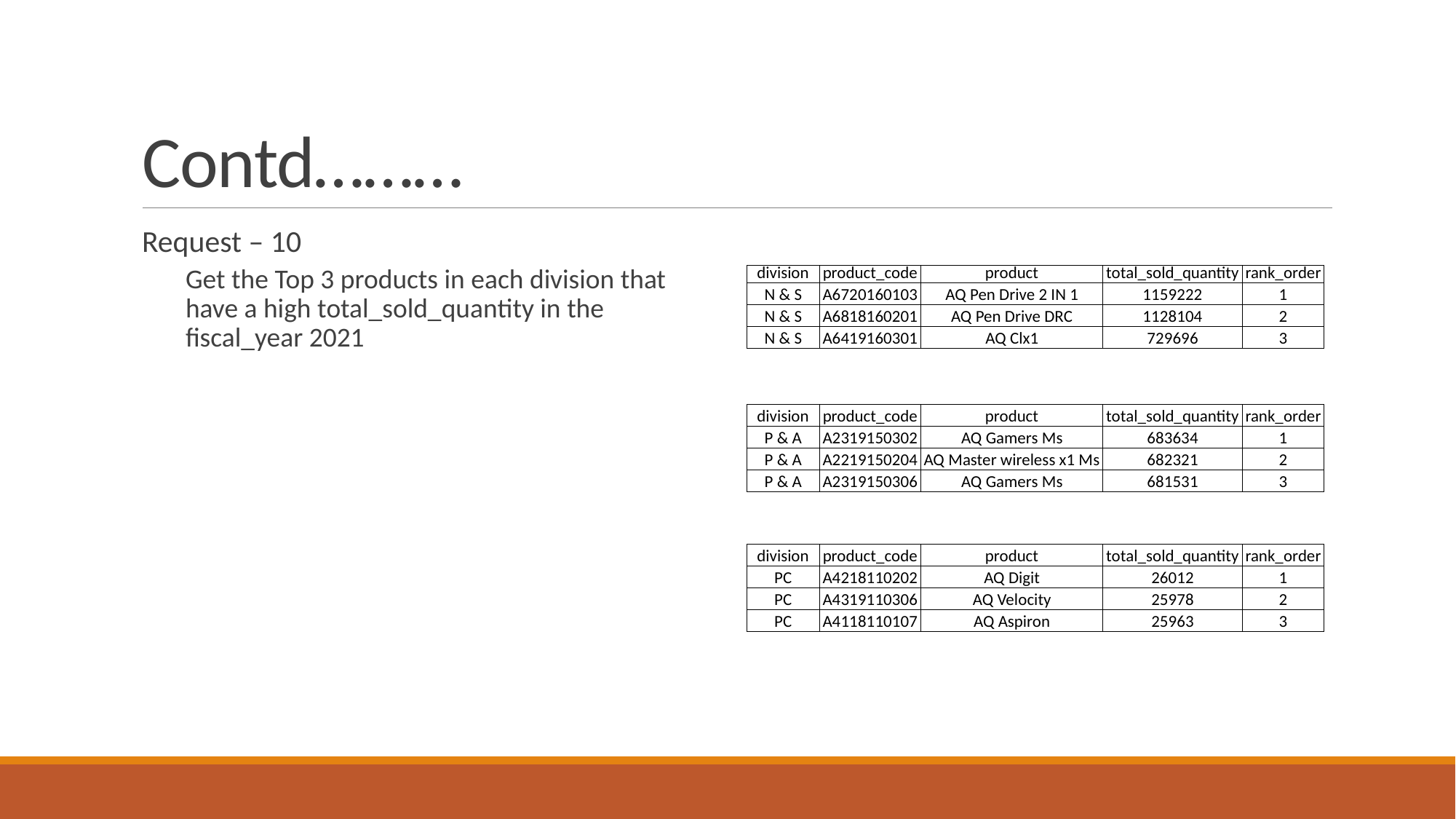

# Contd………
Request – 10
Get the Top 3 products in each division that have a high total_sold_quantity in the fiscal_year 2021
| division | product\_code | product | total\_sold\_quantity | rank\_order |
| --- | --- | --- | --- | --- |
| N & S | A6720160103 | AQ Pen Drive 2 IN 1 | 1159222 | 1 |
| N & S | A6818160201 | AQ Pen Drive DRC | 1128104 | 2 |
| N & S | A6419160301 | AQ Clx1 | 729696 | 3 |
| division | product\_code | product | total\_sold\_quantity | rank\_order |
| --- | --- | --- | --- | --- |
| P & A | A2319150302 | AQ Gamers Ms | 683634 | 1 |
| P & A | A2219150204 | AQ Master wireless x1 Ms | 682321 | 2 |
| P & A | A2319150306 | AQ Gamers Ms | 681531 | 3 |
| division | product\_code | product | total\_sold\_quantity | rank\_order |
| --- | --- | --- | --- | --- |
| PC | A4218110202 | AQ Digit | 26012 | 1 |
| PC | A4319110306 | AQ Velocity | 25978 | 2 |
| PC | A4118110107 | AQ Aspiron | 25963 | 3 |